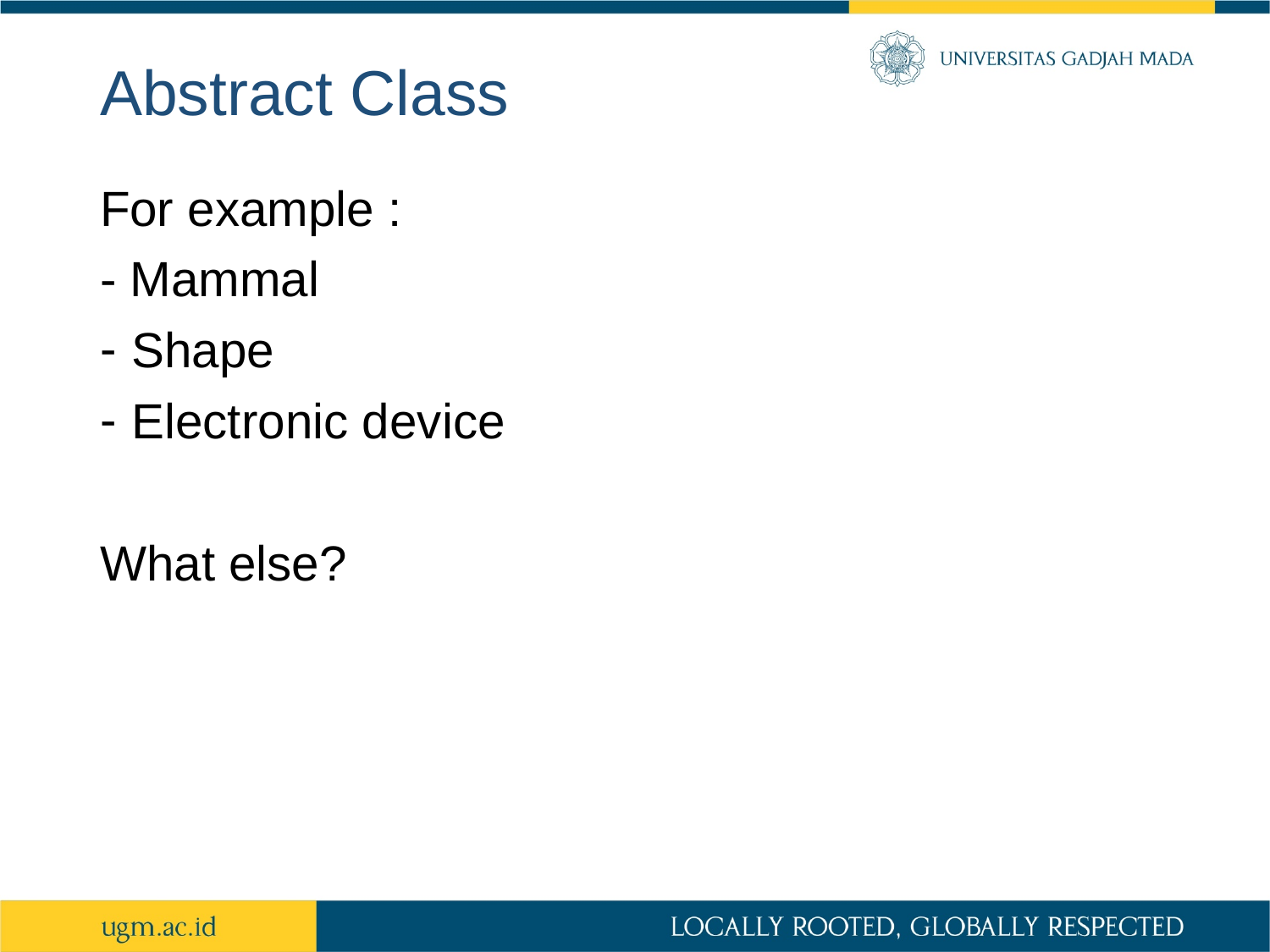

# Abstract Class
For example :
- Mammal
Shape
Electronic device

What else?